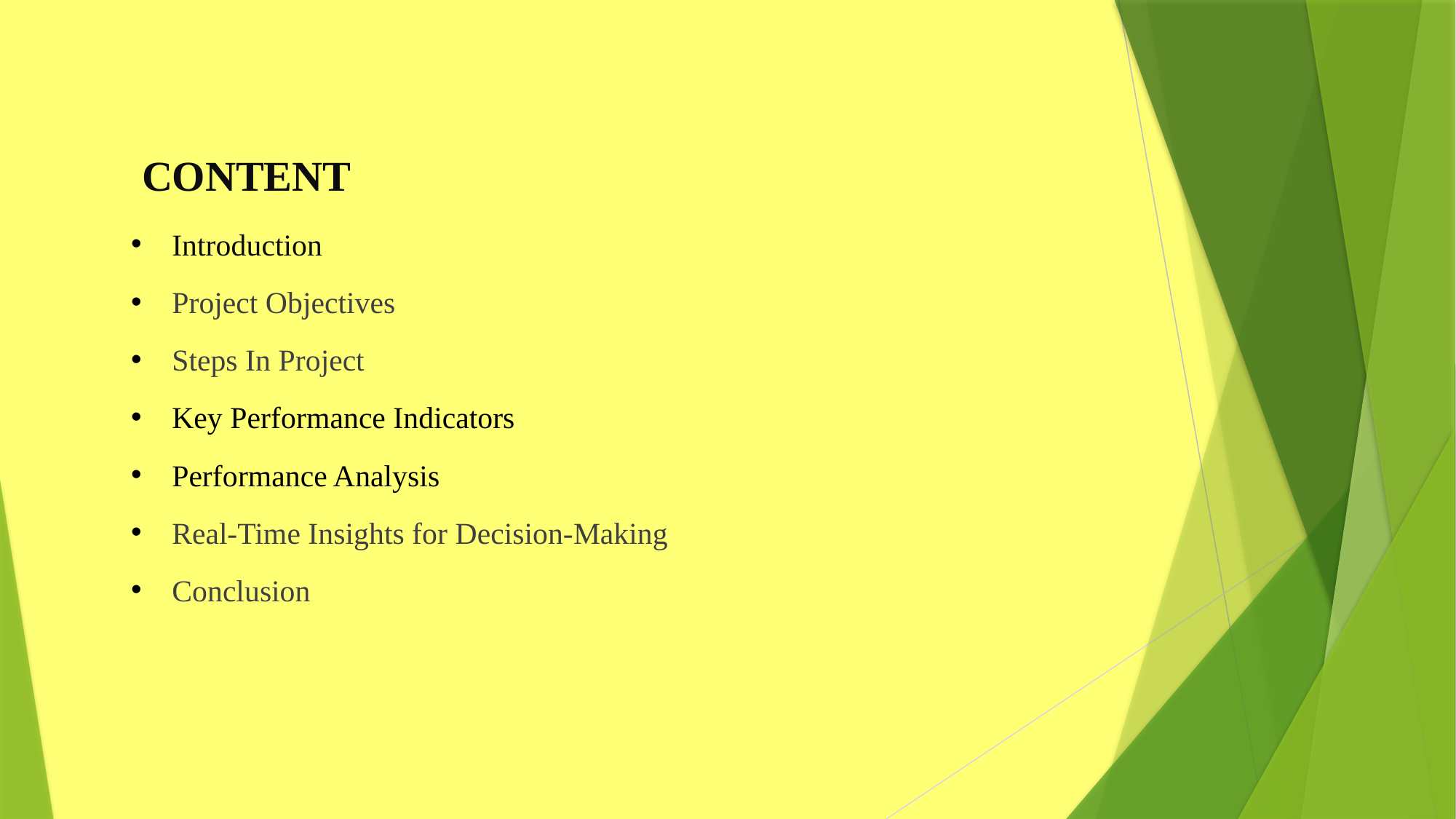

# CONTENT
Introduction
Project Objectives
Steps In Project
Key Performance Indicators
Performance Analysis
Real-Time Insights for Decision-Making
Conclusion